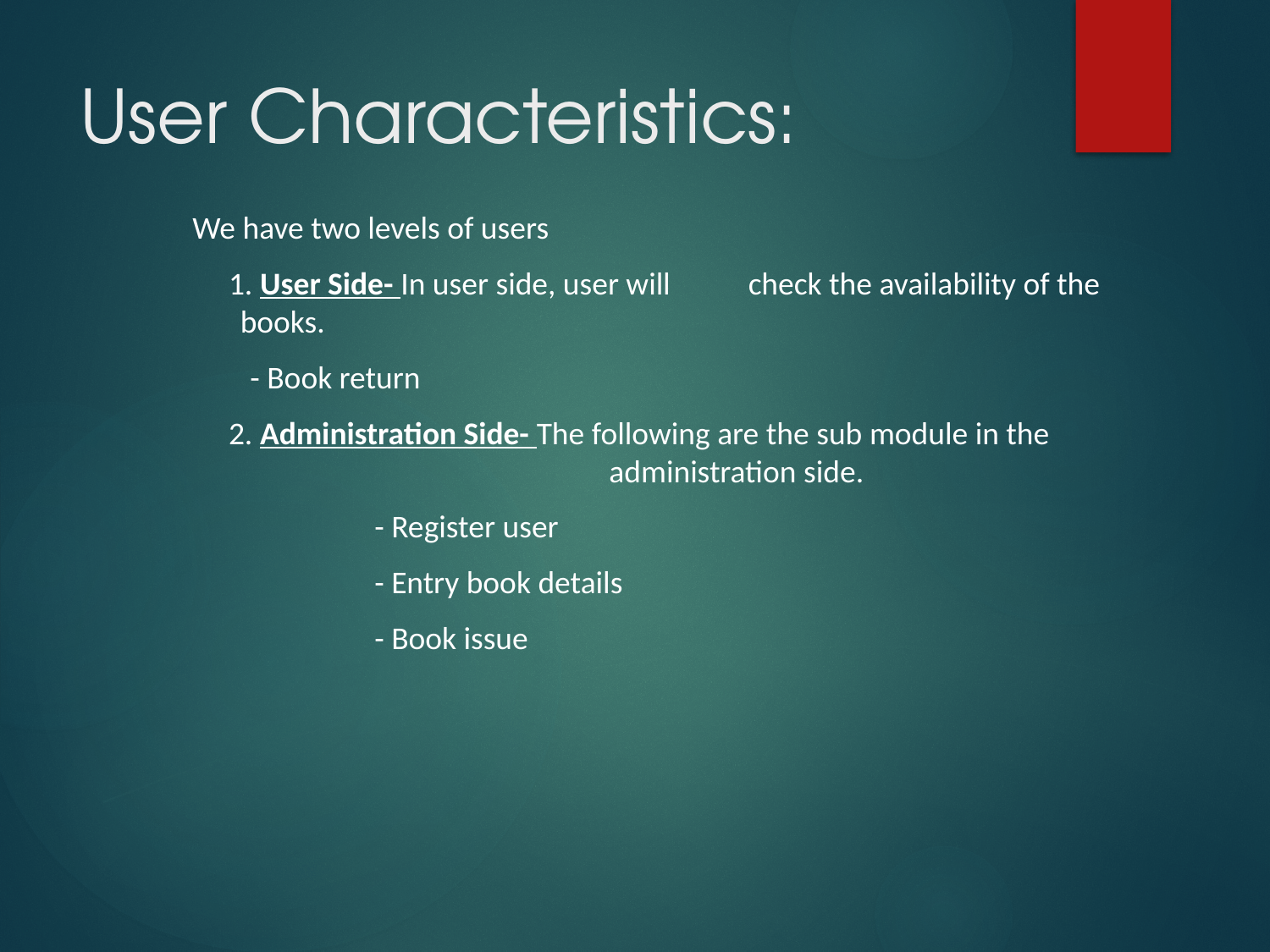

# User Characteristics:
We have two levels of users
     1. User Side- In user side, user will 	check the availability of the books.
        - Book return
     2. Administration Side- The following are the sub module in the 			                administration side.
     		 - Register user
		 - Entry book details
		 - Book issue